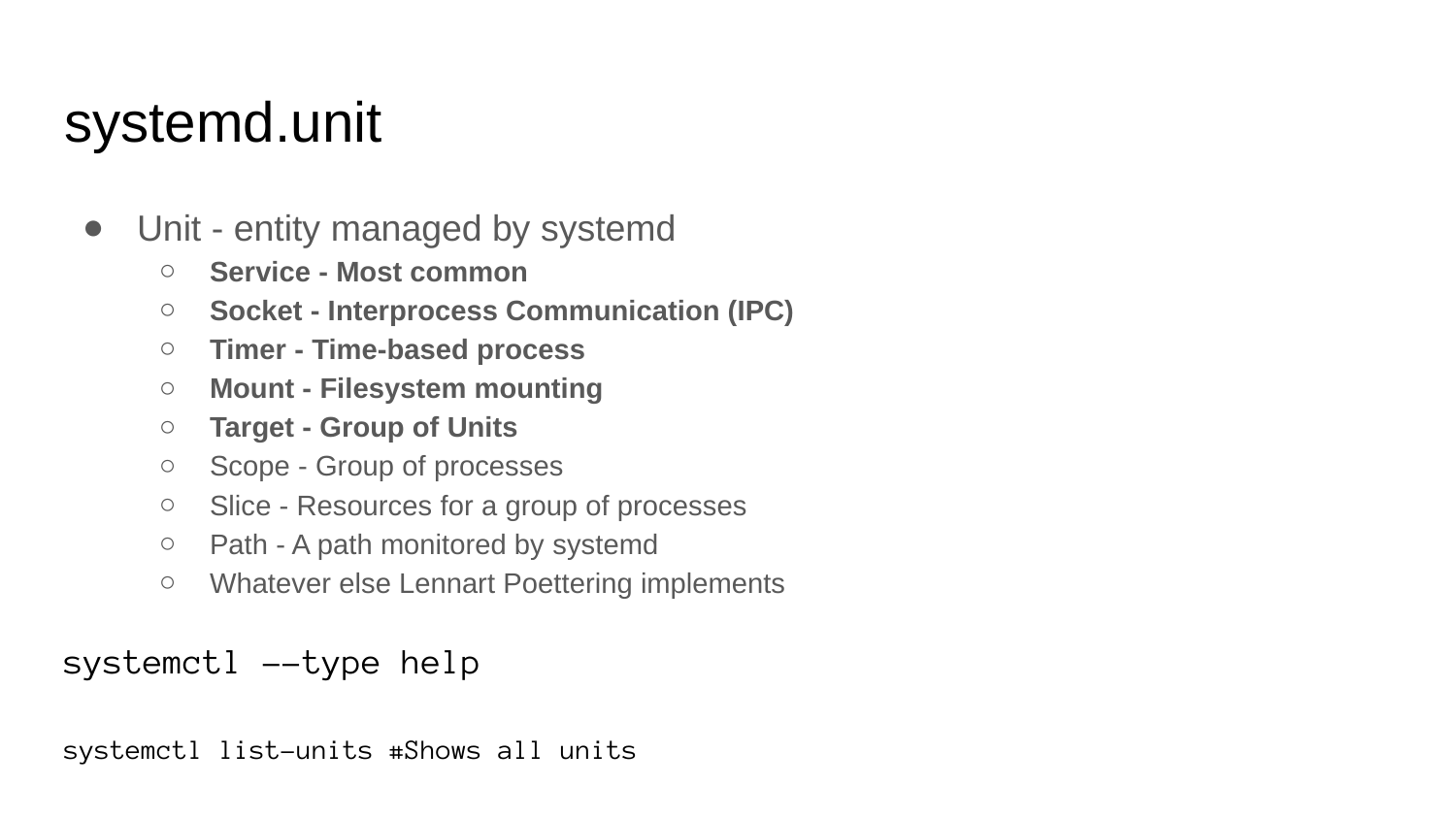

# systemd.unit
Unit - entity managed by systemd
Service - Most common
Socket - Interprocess Communication (IPC)
Timer - Time-based process
Mount - Filesystem mounting
Target - Group of Units
Scope - Group of processes
Slice - Resources for a group of processes
Path - A path monitored by systemd
Whatever else Lennart Poettering implements
systemctl --type help
systemctl list-units #Shows all units